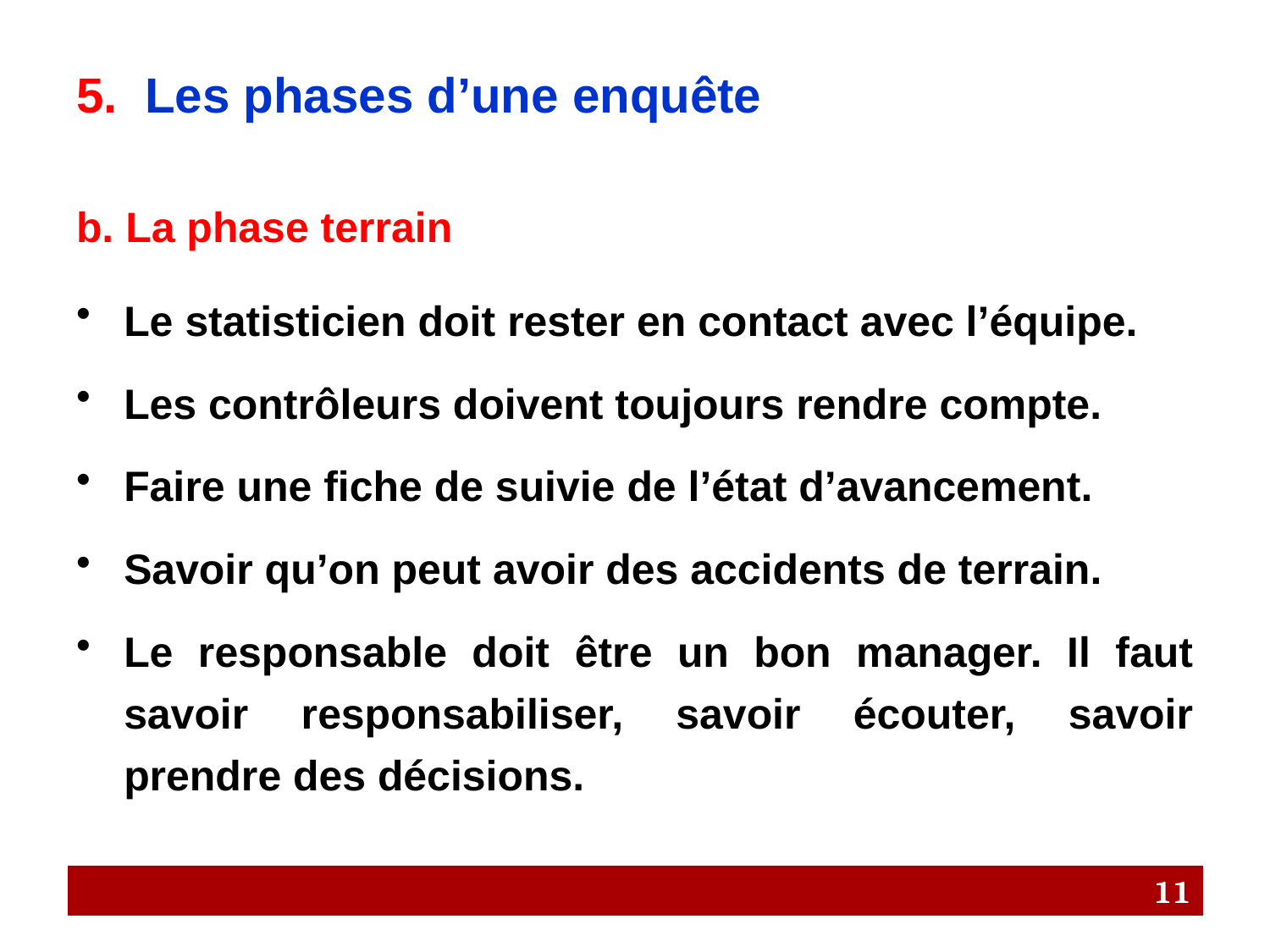

# 5.  Les phases d’une enquête
b. La phase terrain
Le statisticien doit rester en contact avec l’équipe.
Les contrôleurs doivent toujours rendre compte.
Faire une fiche de suivie de l’état d’avancement.
Savoir qu’on peut avoir des accidents de terrain.
Le responsable doit être un bon manager. Il faut savoir responsabiliser, savoir écouter, savoir prendre des décisions.